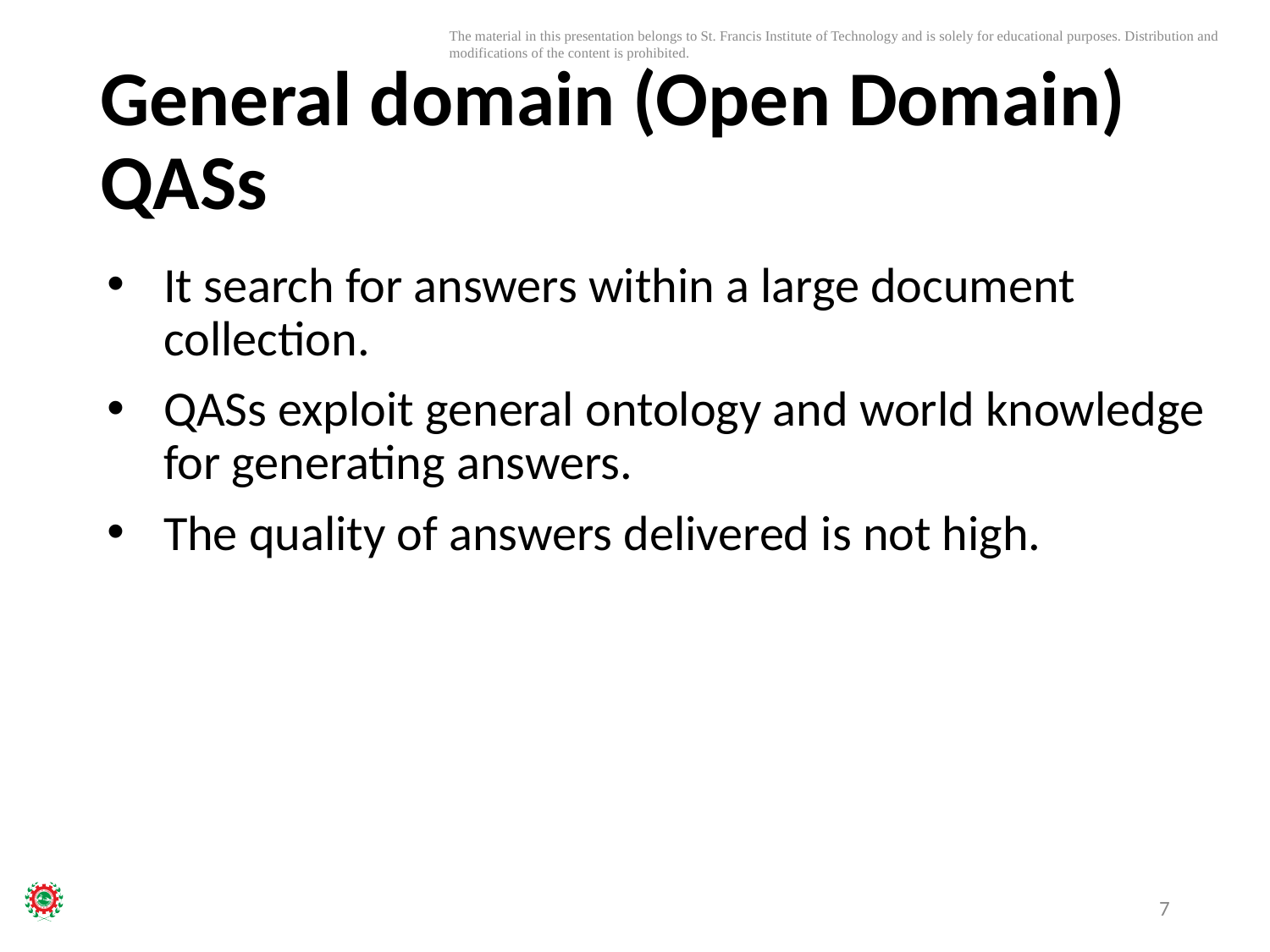

# General domain (Open Domain) QASs
It search for answers within a large document collection.
QASs exploit general ontology and world knowledge for generating answers.
The quality of answers delivered is not high.
7